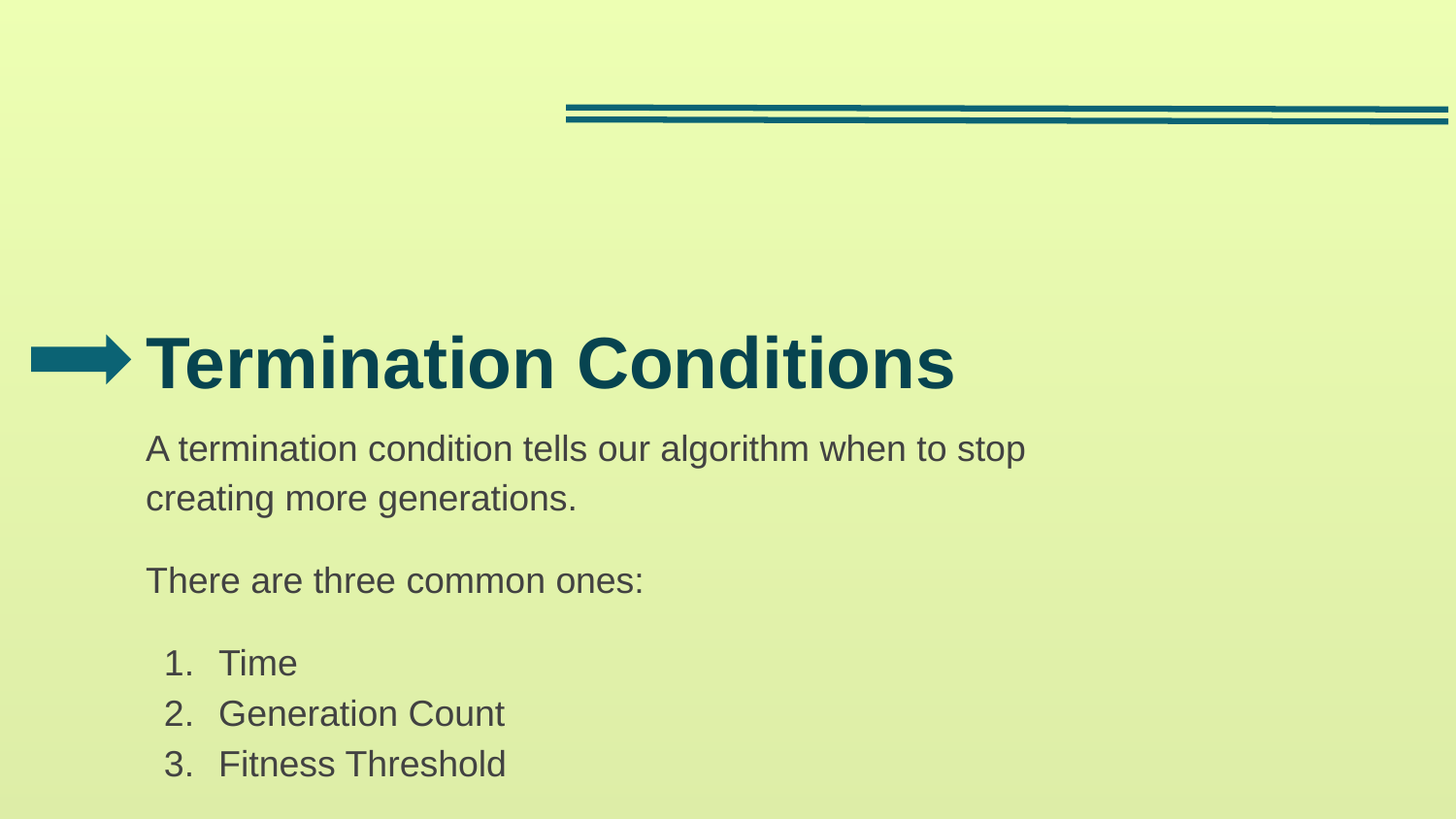

# Termination Conditions
A termination condition tells our algorithm when to stop creating more generations.
There are three common ones:
Time
Generation Count
Fitness Threshold